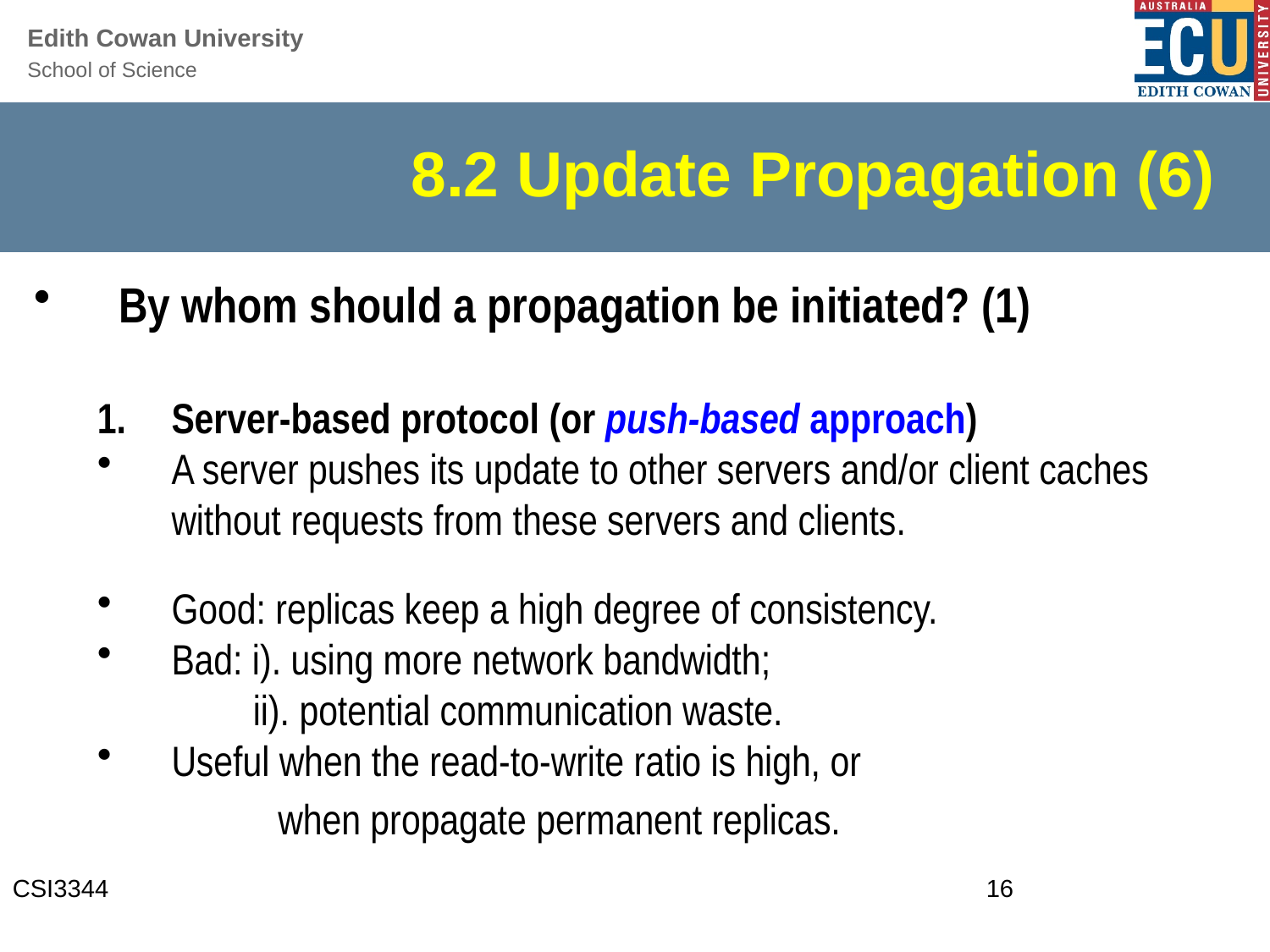

# 8.2 Update Propagation (6)
By whom should a propagation be initiated? (1)

Server-based protocol (or push-based approach)
A server pushes its update to other servers and/or client caches without requests from these servers and clients.

Good: replicas keep a high degree of consistency.
Bad: i). using more network bandwidth;
                ii). potential communication waste.
Useful when the read-to-write ratio is high, or
           when propagate permanent replicas.
CSI3344
16